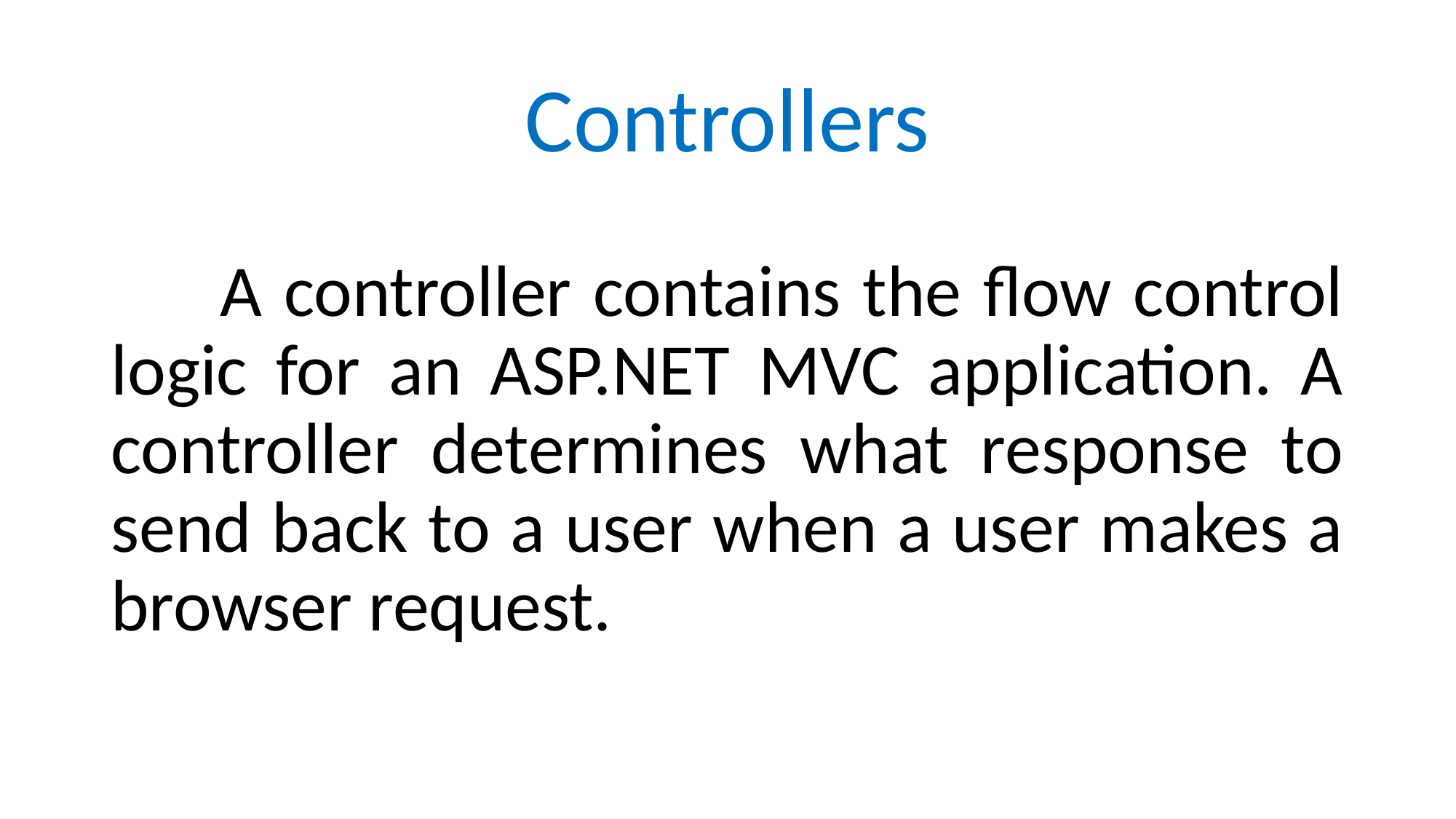

# Controllers
	A controller contains the flow control logic for an ASP.NET MVC application. A controller determines what response to send back to a user when a user makes a browser request.